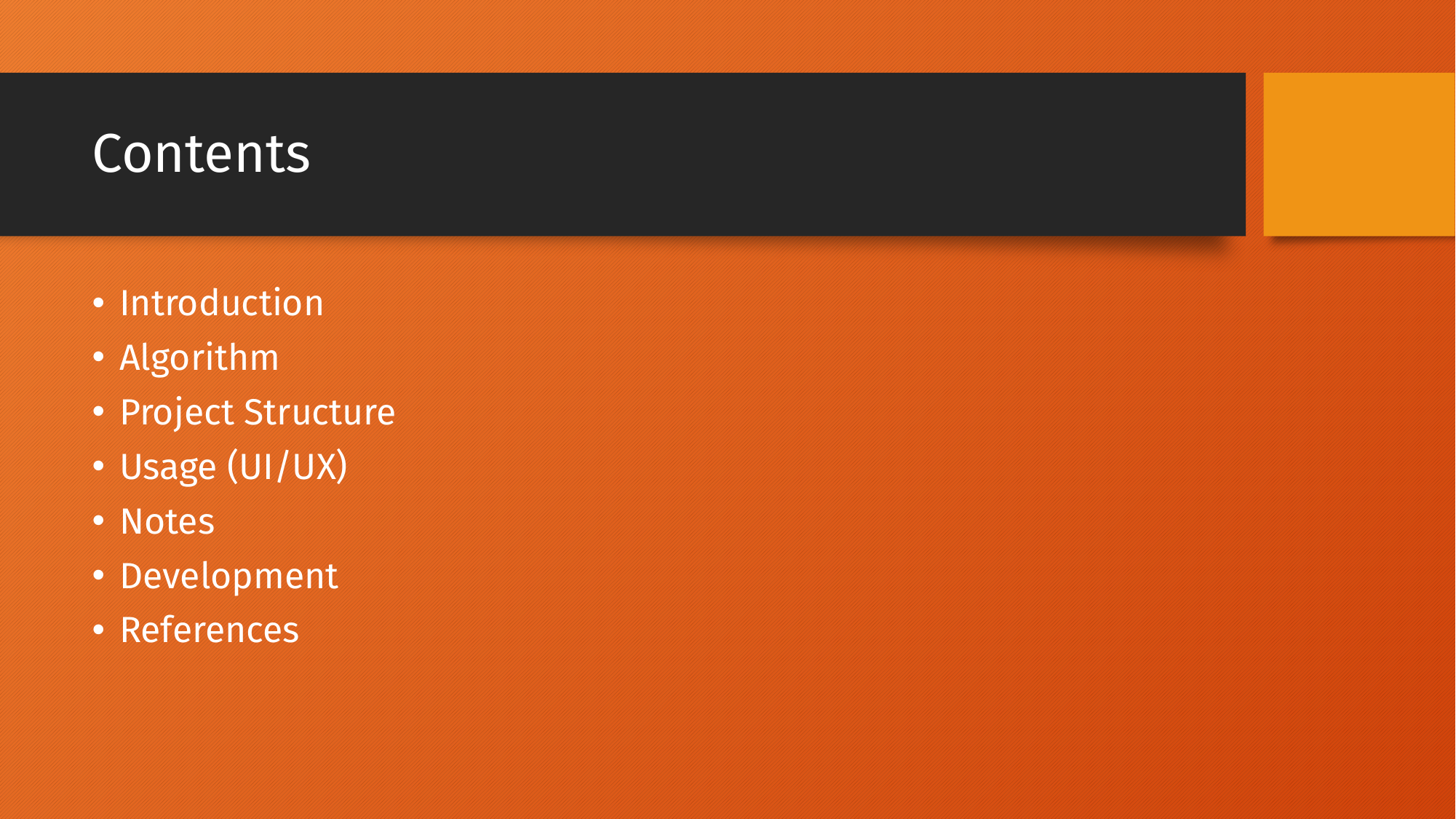

# Contents
Introduction
Algorithm
Project Structure
Usage (UI/UX)
Notes
Development
References